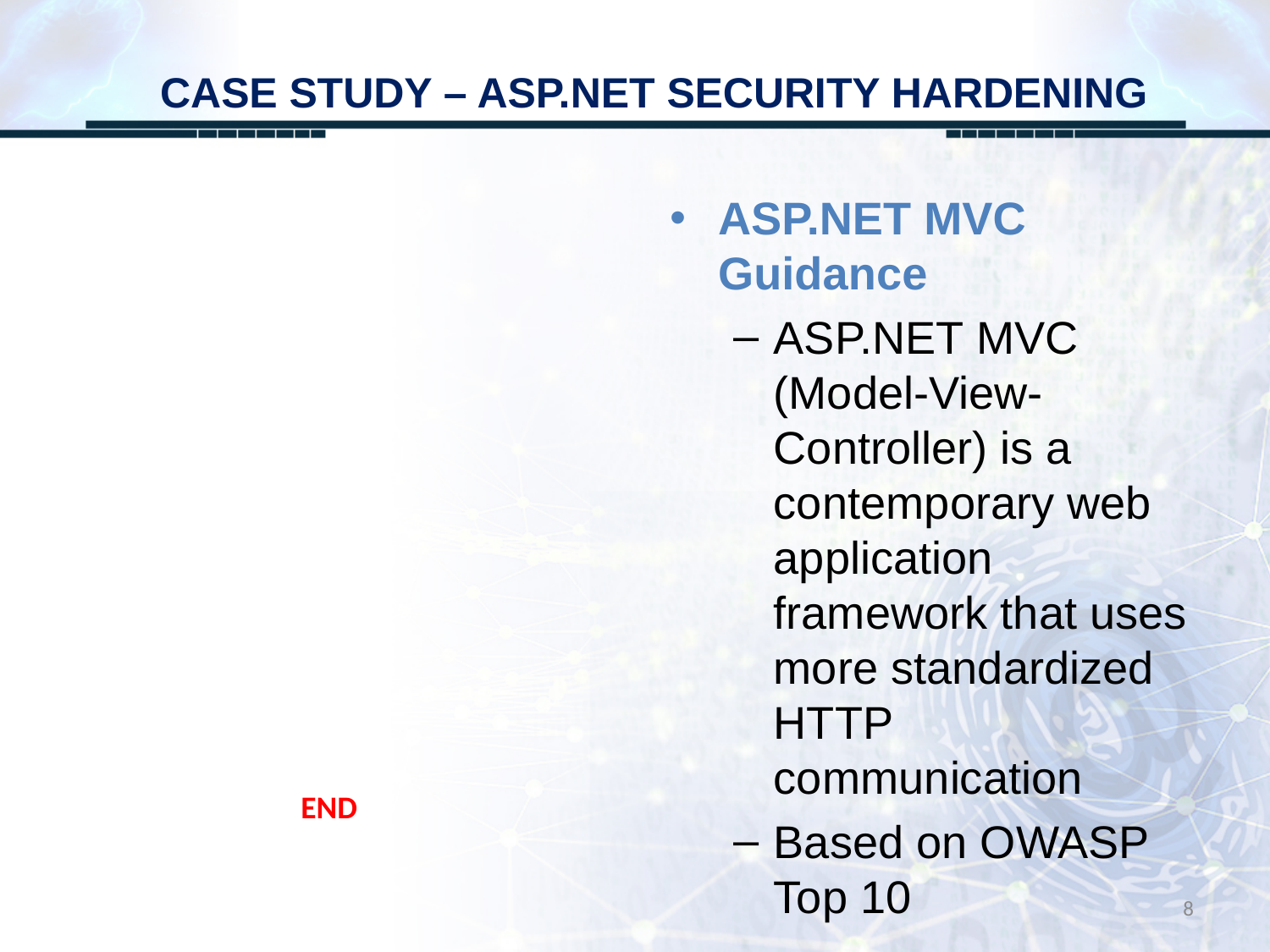

# CASE STUDY – ASP.NET SECURITY HARDENING
ASP.NET MVC Guidance
ASP.NET MVC (Model-View-Controller) is a contemporary web application framework that uses more standardized HTTP communication
Based on OWASP Top 10

END
8